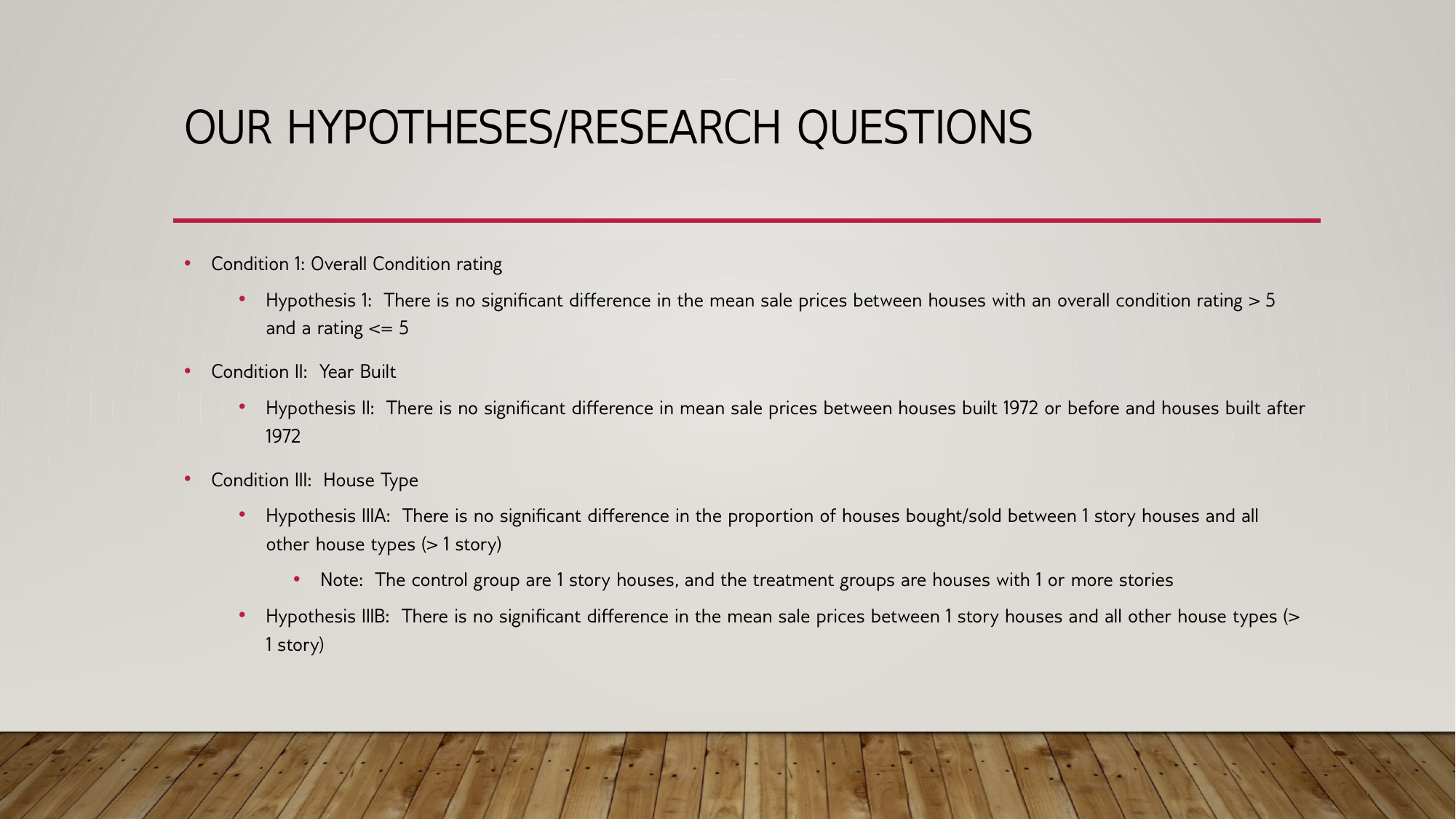

# Our Hypotheses/Research Questions
Condition 1: Overall Condition rating
Hypothesis 1:  There is no significant difference in the mean sale prices between houses with an overall condition rating > 5 and a rating <= 5
Condition II:  Year Built
Hypothesis II:  There is no significant difference in mean sale prices between houses built 1972 or before and houses built after 1972
Condition III:  House Type
Hypothesis IIIA:  There is no significant difference in the proportion of houses bought/sold between 1 story houses and all other house types (> 1 story)
Note:  The control group are 1 story houses, and the treatment groups are houses with 1 or more stories
Hypothesis IIIB:  There is no significant difference in the mean sale prices between 1 story houses and all other house types (> 1 story)